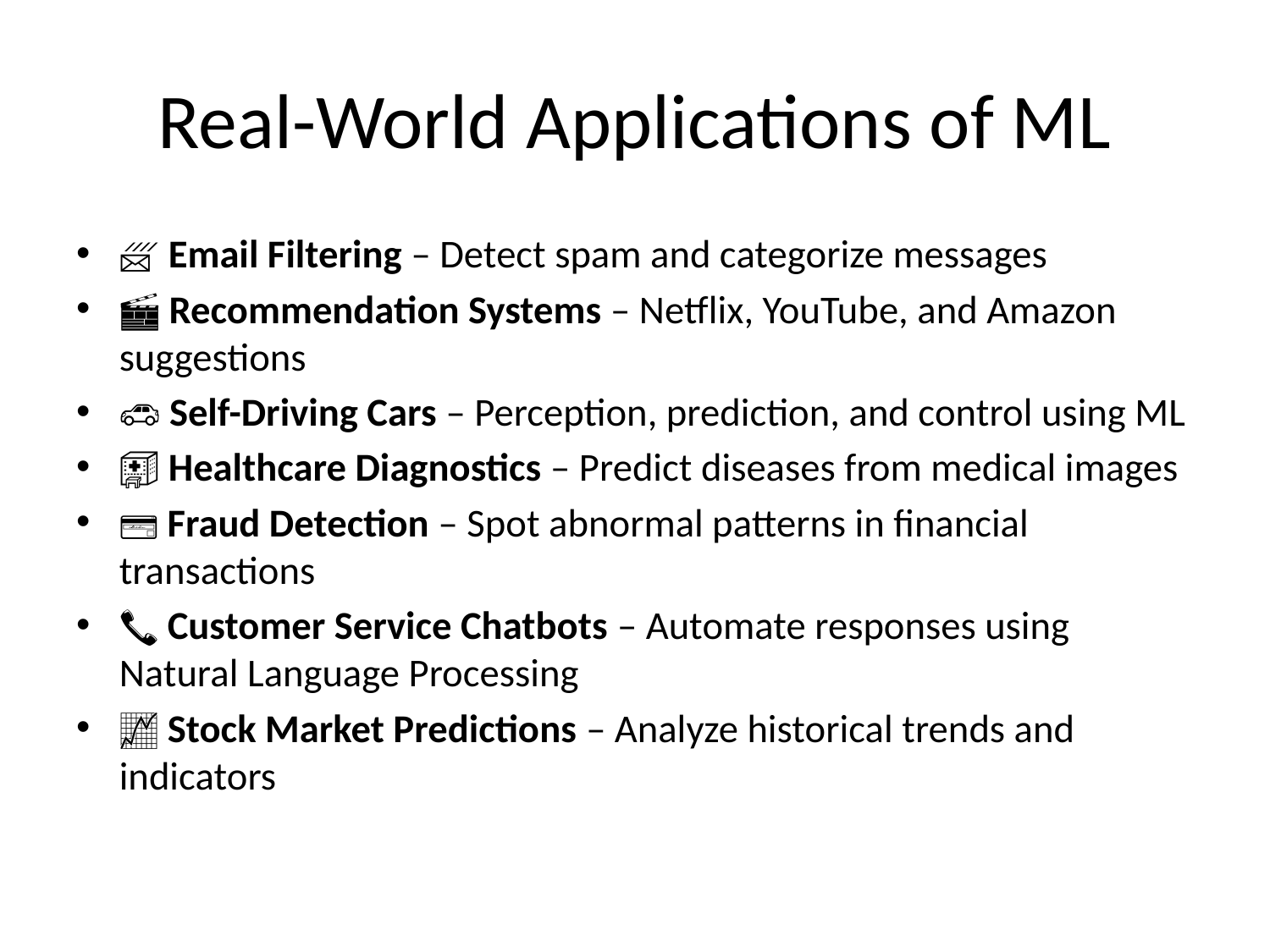

# Real-World Applications of ML
📨 Email Filtering – Detect spam and categorize messages
🎬 Recommendation Systems – Netflix, YouTube, and Amazon suggestions
🚗 Self-Driving Cars – Perception, prediction, and control using ML
🏥 Healthcare Diagnostics – Predict diseases from medical images
💳 Fraud Detection – Spot abnormal patterns in financial transactions
📞 Customer Service Chatbots – Automate responses using Natural Language Processing
📈 Stock Market Predictions – Analyze historical trends and indicators